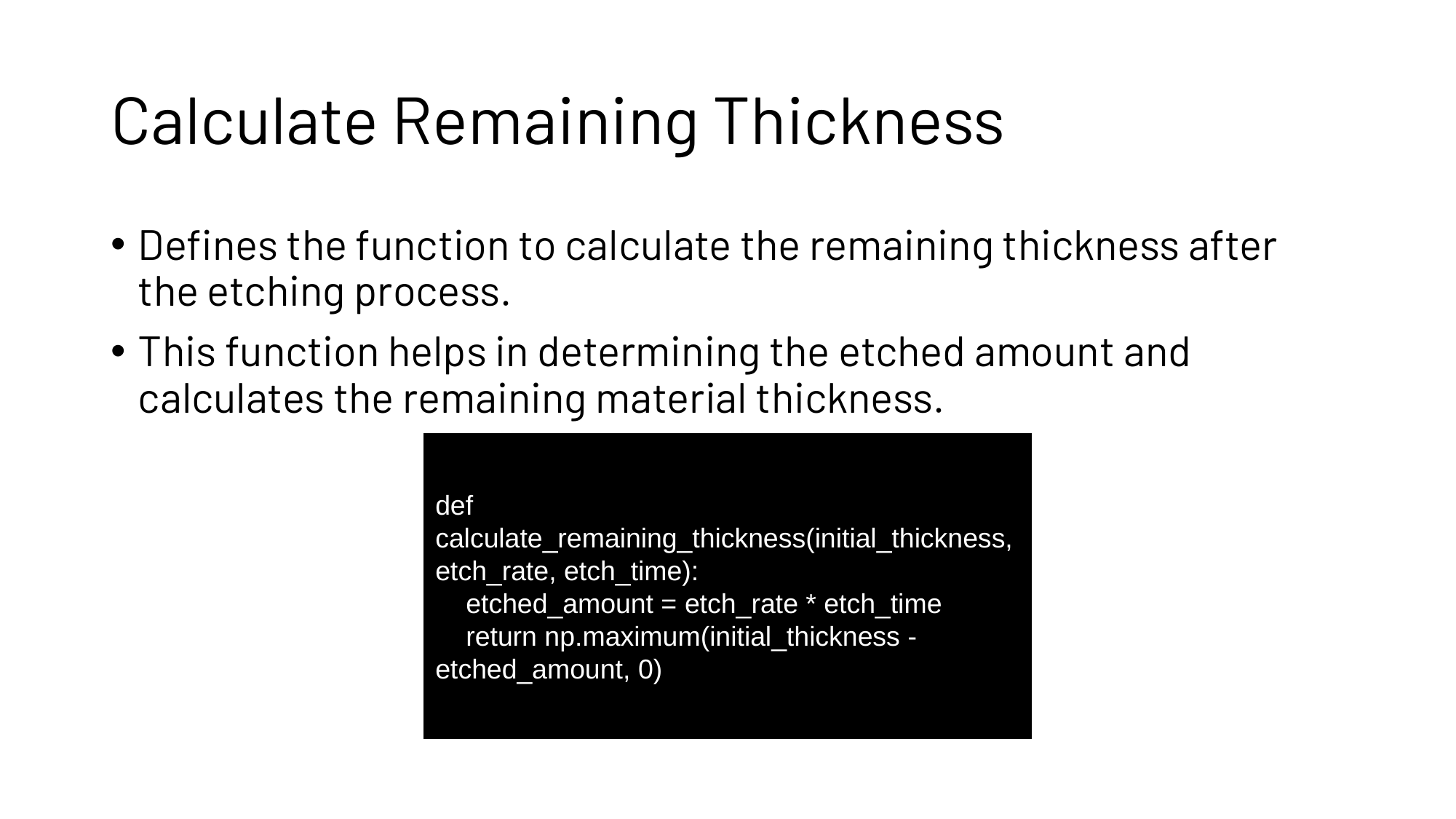

# Calculate Remaining Thickness
Defines the function to calculate the remaining thickness after the etching process.
This function helps in determining the etched amount and calculates the remaining material thickness.
def calculate_remaining_thickness(initial_thickness, etch_rate, etch_time):
    etched_amount = etch_rate * etch_time
    return np.maximum(initial_thickness - etched_amount, 0)